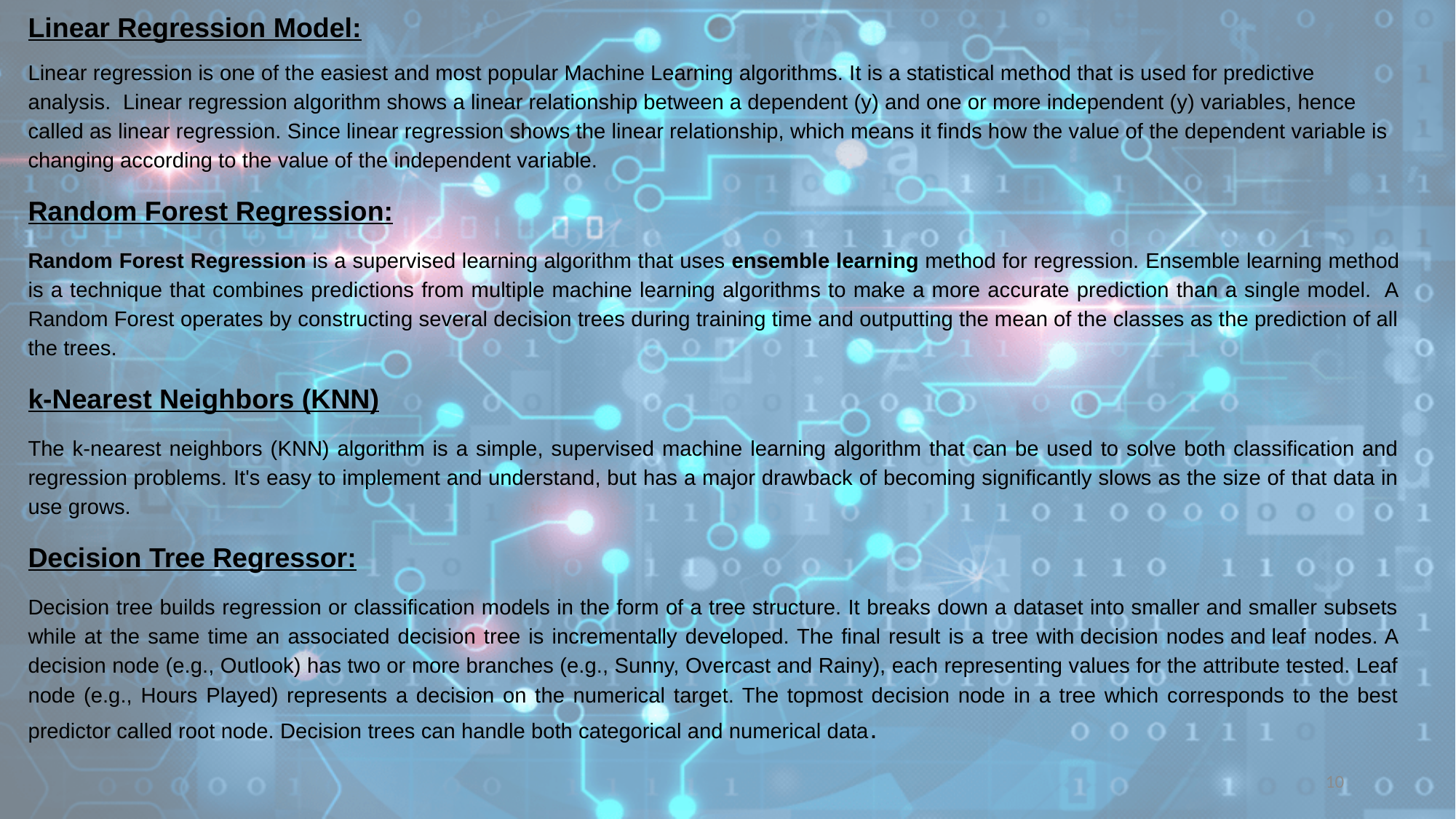

Linear Regression Model:
Linear regression is one of the easiest and most popular Machine Learning algorithms. It is a statistical method that is used for predictive analysis.  Linear regression algorithm shows a linear relationship between a dependent (y) and one or more independent (y) variables, hence called as linear regression. Since linear regression shows the linear relationship, which means it finds how the value of the dependent variable is changing according to the value of the independent variable.
Random Forest Regression:
Random Forest Regression is a supervised learning algorithm that uses ensemble learning method for regression. Ensemble learning method is a technique that combines predictions from multiple machine learning algorithms to make a more accurate prediction than a single model.  A Random Forest operates by constructing several decision trees during training time and outputting the mean of the classes as the prediction of all the trees.
k-Nearest Neighbors (KNN)
The k-nearest neighbors (KNN) algorithm is a simple, supervised machine learning algorithm that can be used to solve both classification and regression problems. It's easy to implement and understand, but has a major drawback of becoming significantly slows as the size of that data in use grows.
Decision Tree Regressor:
Decision tree builds regression or classification models in the form of a tree structure. It breaks down a dataset into smaller and smaller subsets while at the same time an associated decision tree is incrementally developed. The final result is a tree with decision nodes and leaf nodes. A decision node (e.g., Outlook) has two or more branches (e.g., Sunny, Overcast and Rainy), each representing values for the attribute tested. Leaf node (e.g., Hours Played) represents a decision on the numerical target. The topmost decision node in a tree which corresponds to the best predictor called root node. Decision trees can handle both categorical and numerical data.

10